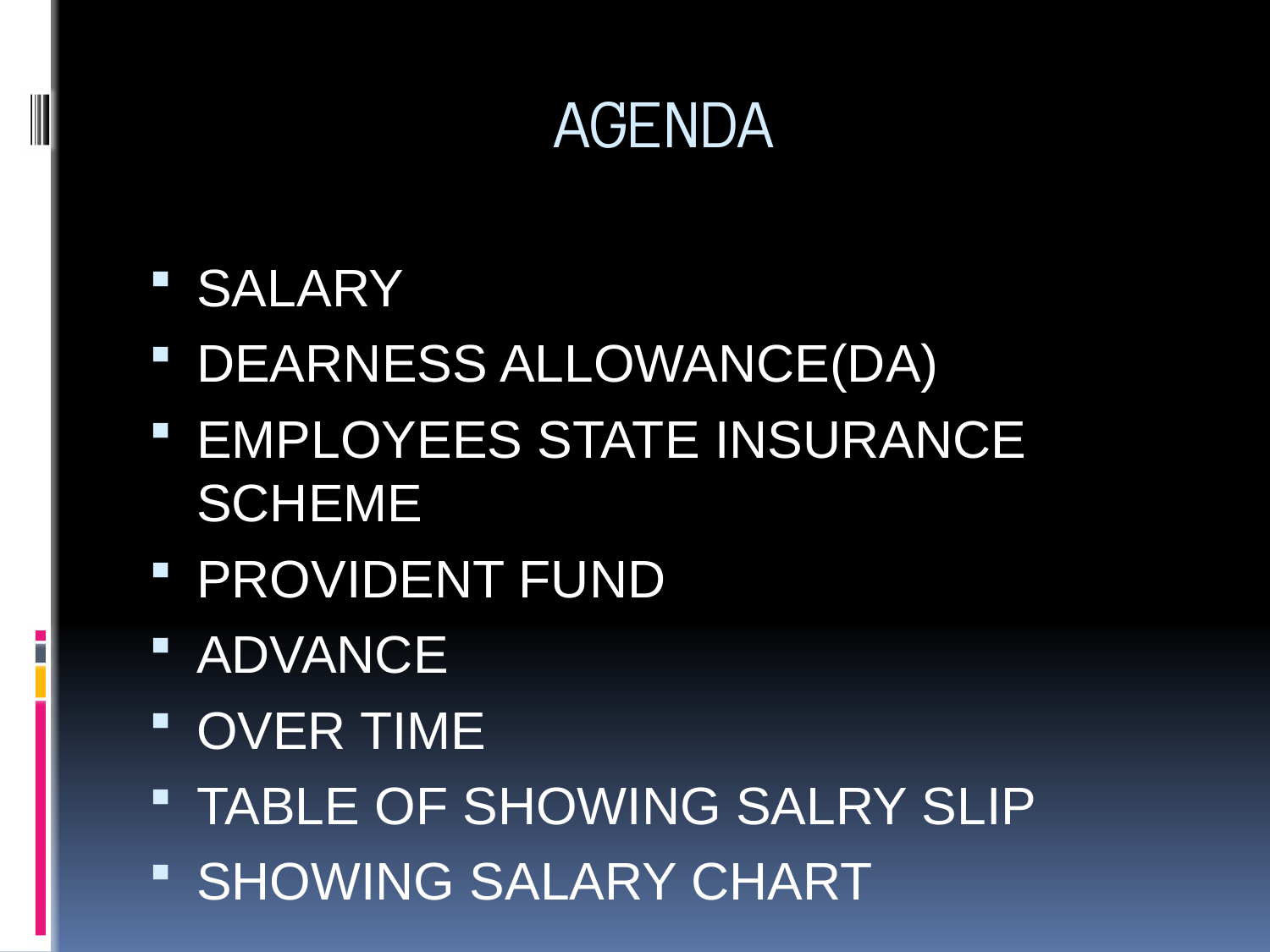

# AGENDA
SALARY
DEARNESS ALLOWANCE(DA)
EMPLOYEES STATE INSURANCE SCHEME
PROVIDENT FUND
ADVANCE
OVER TIME
TABLE OF SHOWING SALRY SLIP
SHOWING SALARY CHART